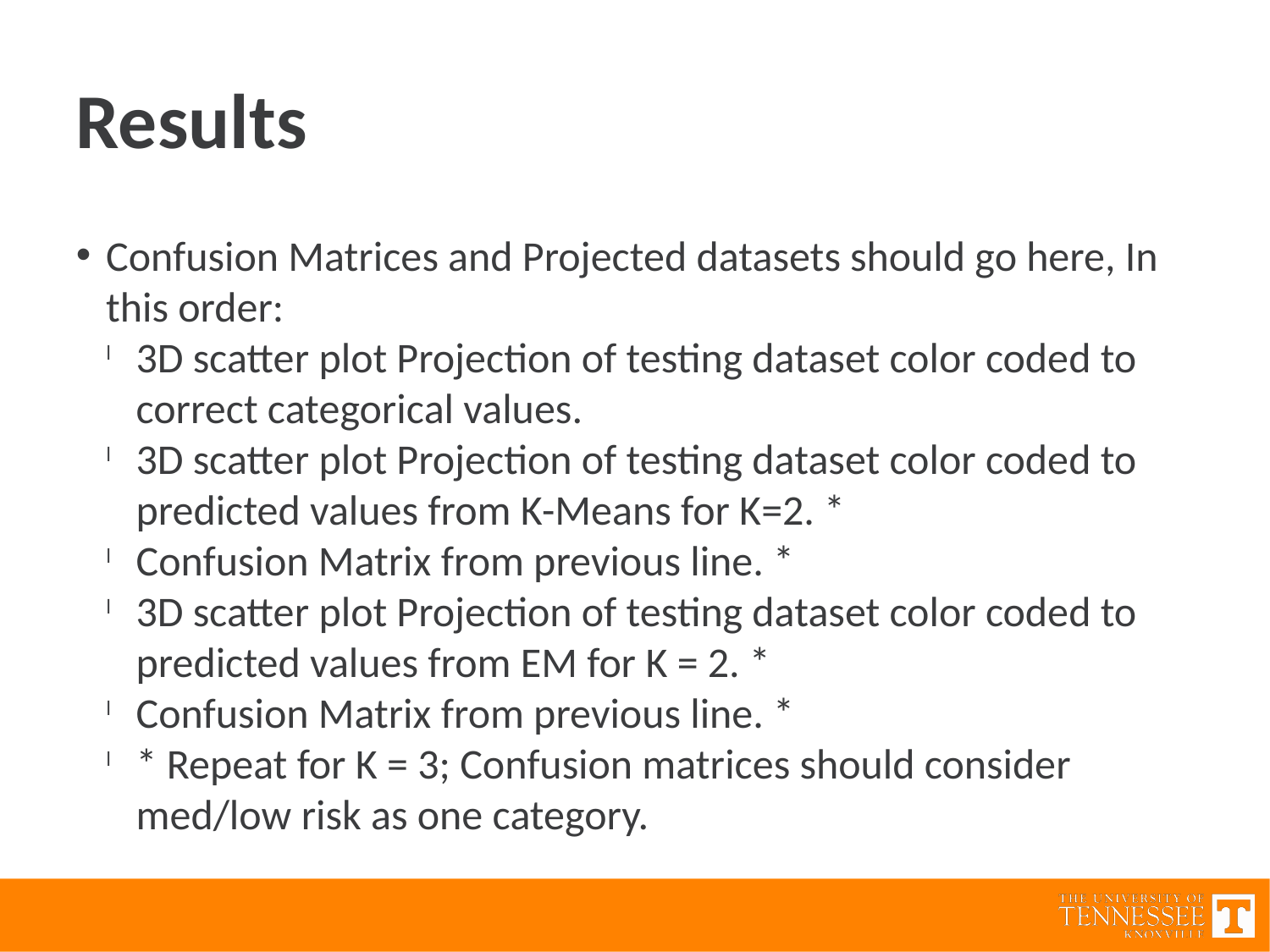

Results
Confusion Matrices and Projected datasets should go here, In this order:
3D scatter plot Projection of testing dataset color coded to correct categorical values.
3D scatter plot Projection of testing dataset color coded to predicted values from K-Means for K=2. *
Confusion Matrix from previous line. *
3D scatter plot Projection of testing dataset color coded to predicted values from EM for K = 2. *
Confusion Matrix from previous line. *
* Repeat for K = 3; Confusion matrices should consider med/low risk as one category.